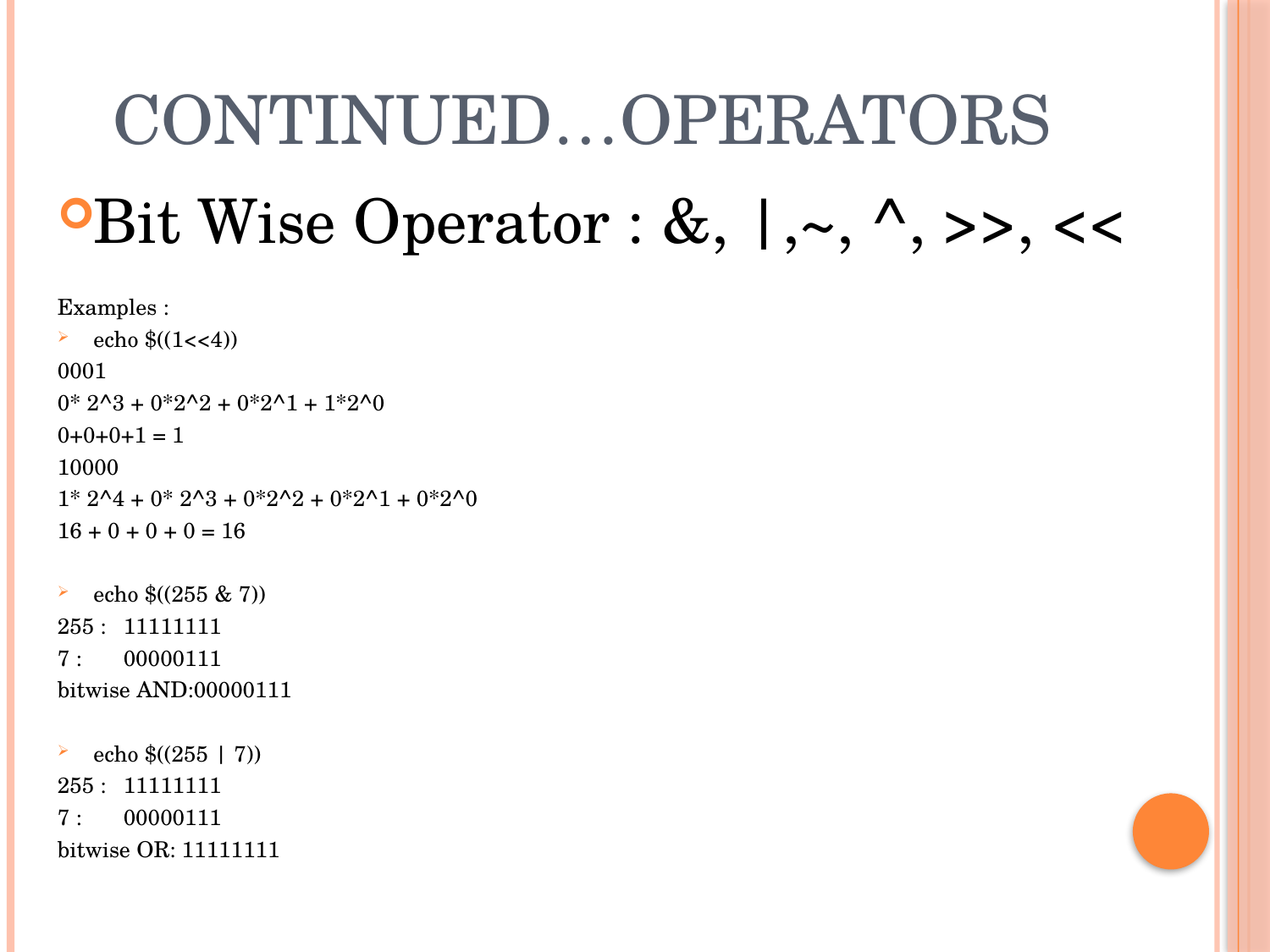

# Continued…Operators
Bit Wise Operator : &, |,~, ^, >>, <<

Examples :
echo $((1<<4))
0001
0* 2^3 + 0*2^2 + 0*2^1 + 1*2^0
0+0+0+1 = 1
10000
1* 2^4 + 0* 2^3 + 0*2^2 + 0*2^1 + 0*2^0
16 + 0 + 0 + 0 = 16

echo $((255 & 7))
255 : 		11111111
7 :			00000111
bitwise AND:00000111

echo $((255 | 7))
255 : 		11111111
7 :			00000111
bitwise OR: 11111111